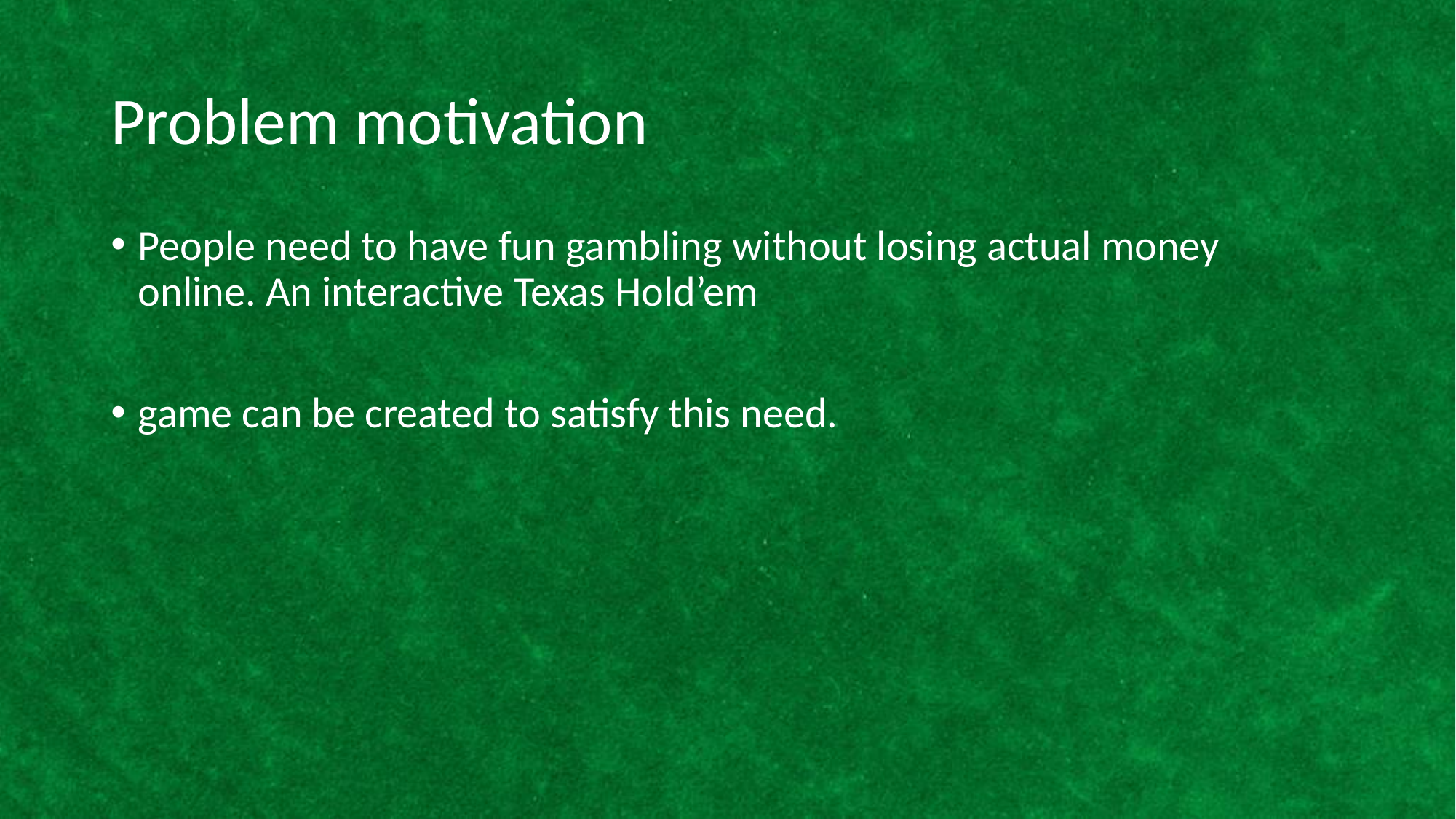

# Problem motivation
People need to have fun gambling without losing actual money online. An interactive Texas Hold’em

game can be created to satisfy this need.